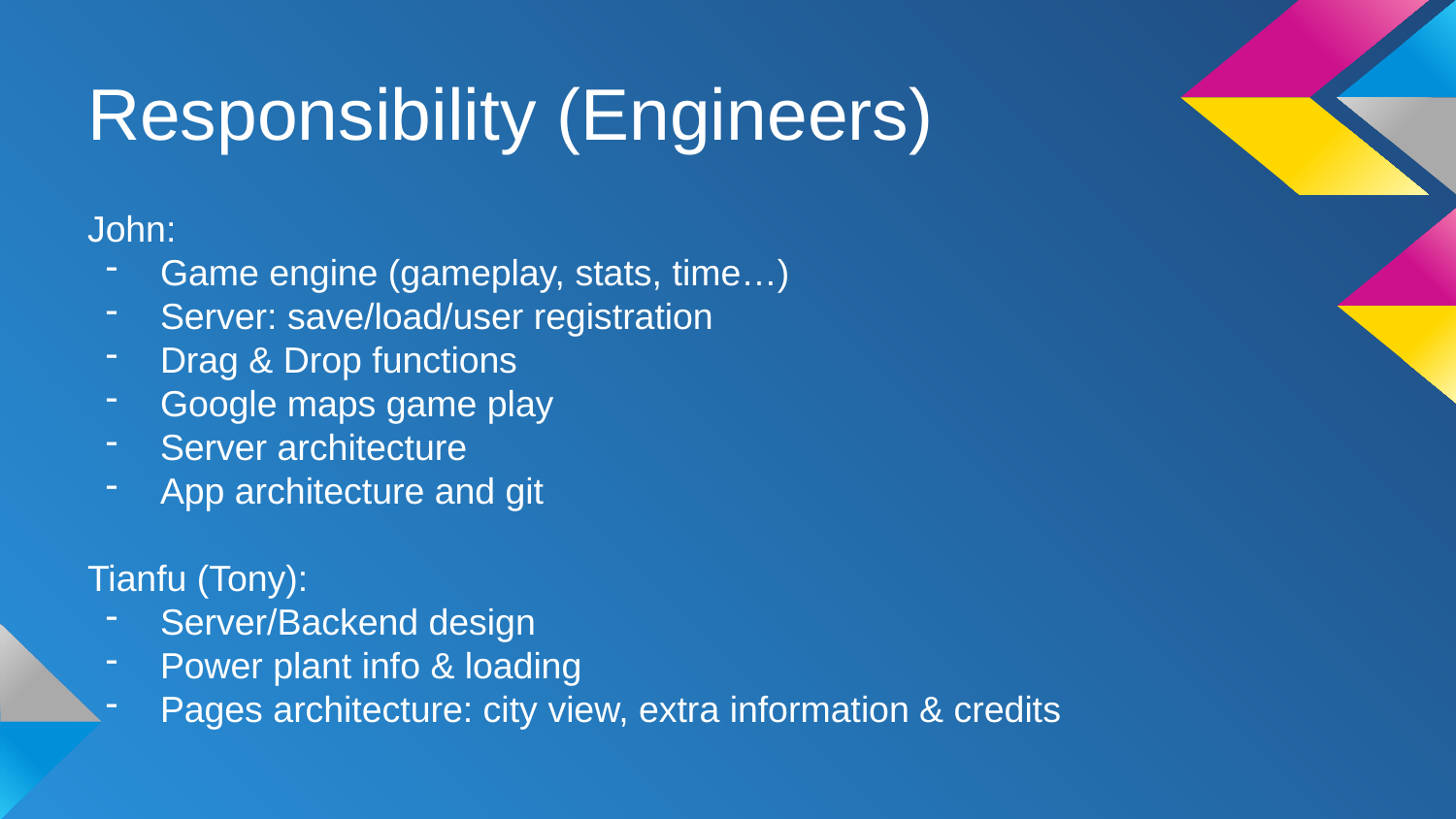

# Responsibility (Engineers)
John:
Game engine (gameplay, stats, time…)
Server: save/load/user registration
Drag & Drop functions
Google maps game play
Server architecture
App architecture and git

Tianfu (Tony):
Server/Backend design
Power plant info & loading
Pages architecture: city view, extra information & credits